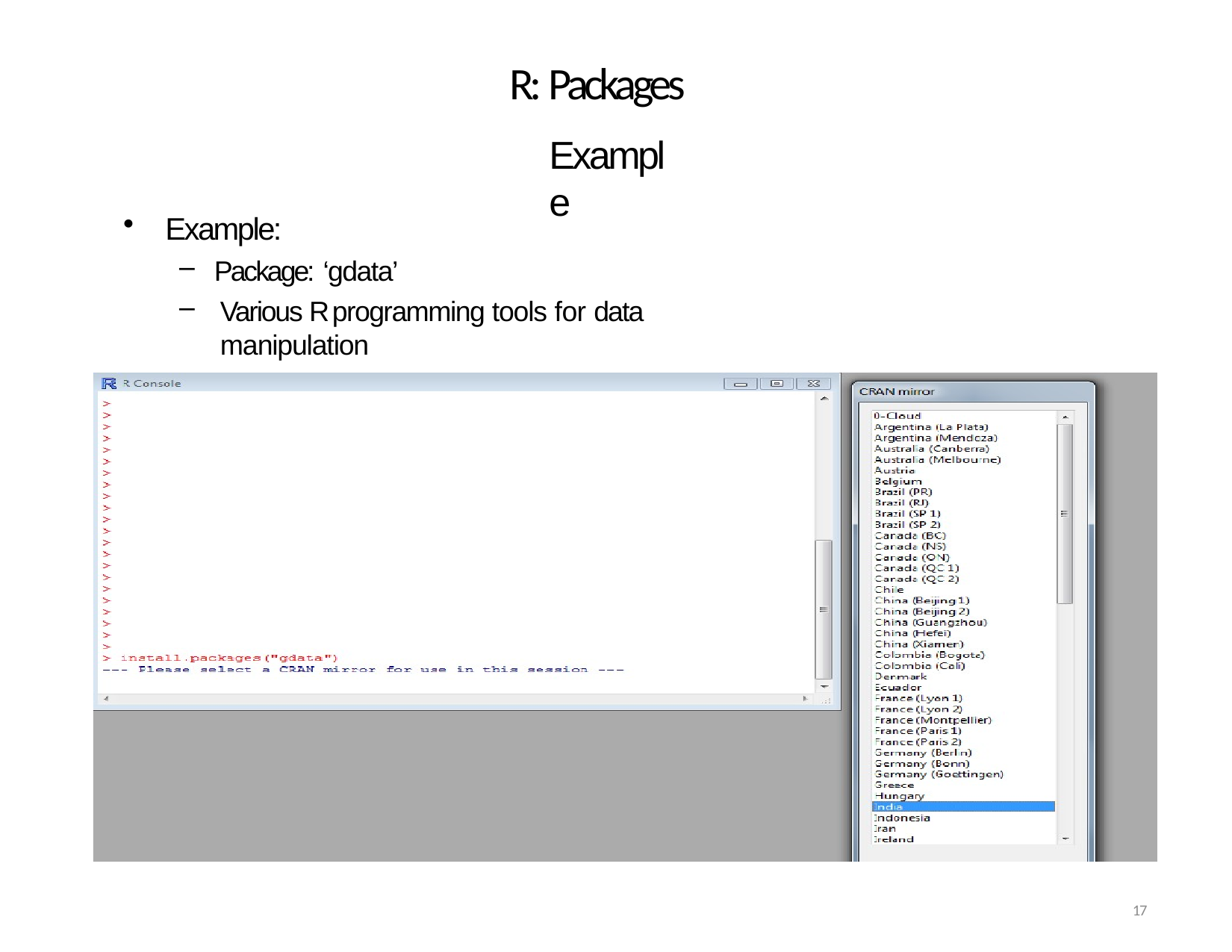

# R: Packages
Example
Example:
Package: ‘gdata’
Various R programming tools for data manipulation

17